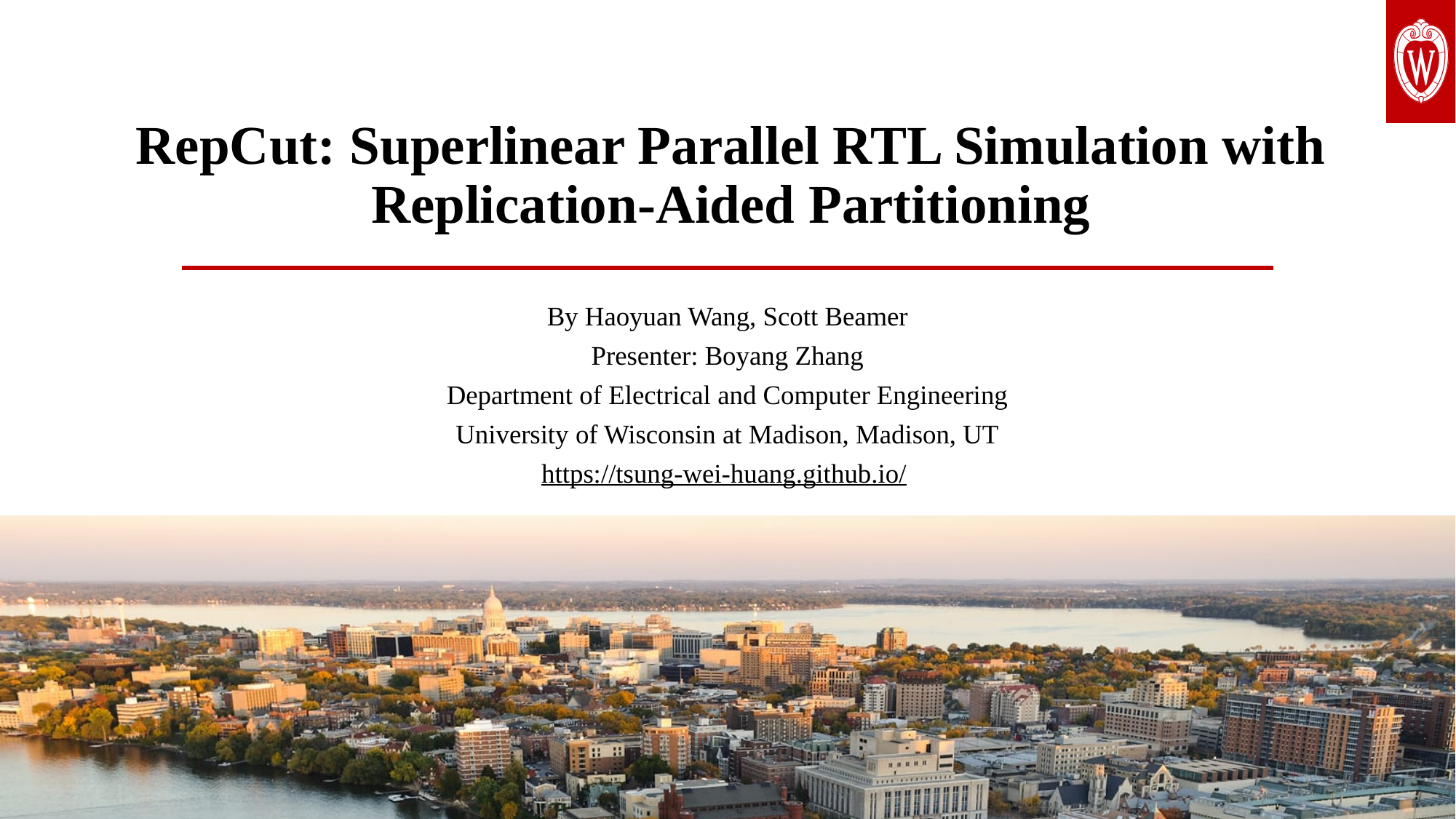

# RepCut: Superlinear Parallel RTL Simulation with Replication-Aided Partitioning
By Haoyuan Wang, Scott Beamer
Presenter: Boyang Zhang
Department of Electrical and Computer Engineering
University of Wisconsin at Madison, Madison, UT
https://tsung-wei-huang.github.io/